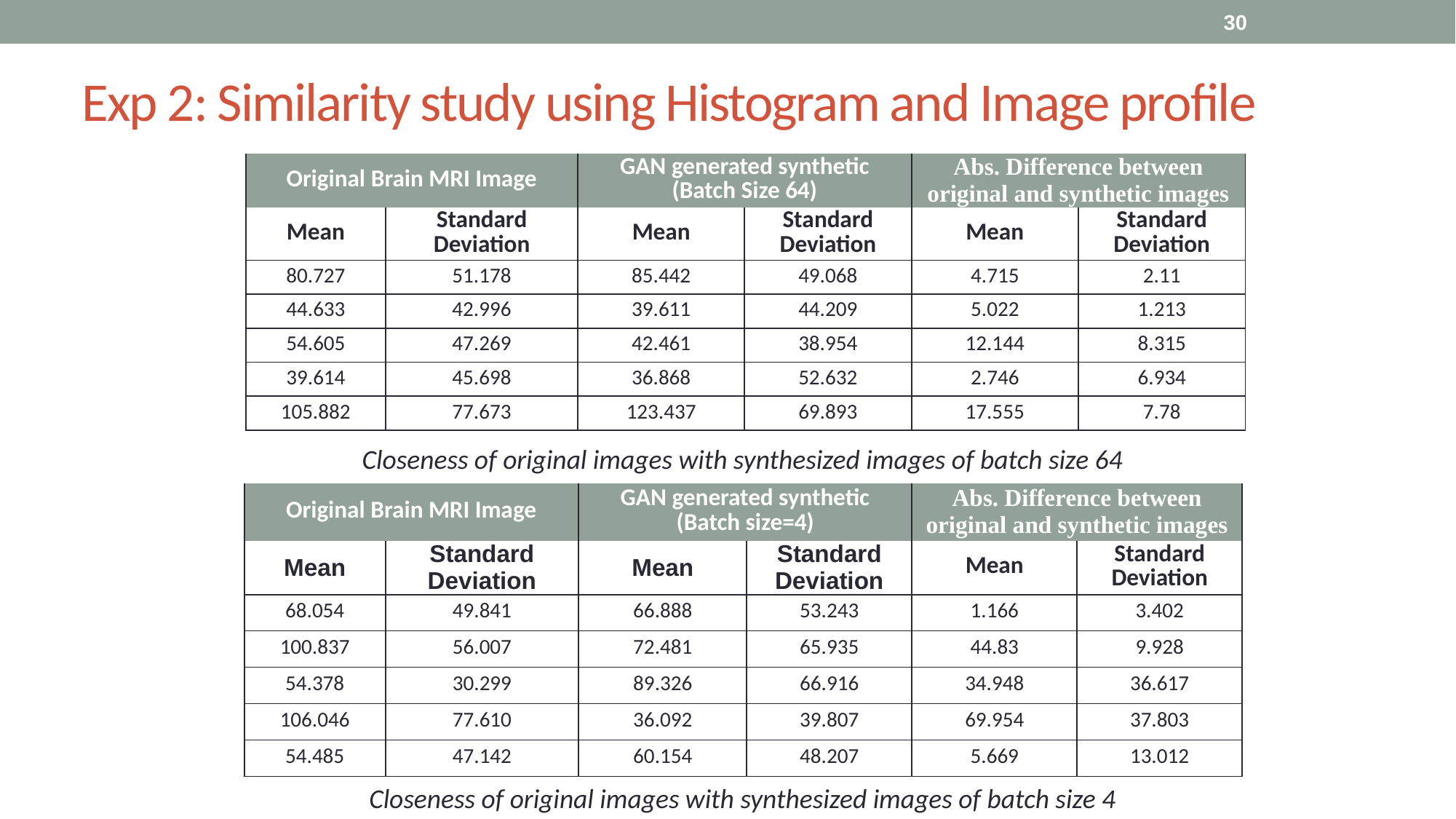

30
# Exp 2: Similarity study using Histogram and Image profile
| Original Brain MRI Image |  | GAN generated synthetic (Batch Size 64) |  | Abs. Difference between original and synthetic images |  |
| --- | --- | --- | --- | --- | --- |
| Mean | Standard Deviation | Mean | Standard Deviation | Mean | Standard Deviation |
| 80.727 | 51.178 | 85.442 | 49.068 | 4.715 | 2.11 |
| 44.633 | 42.996 | 39.611 | 44.209 | 5.022 | 1.213 |
| 54.605 | 47.269 | 42.461 | 38.954 | 12.144 | 8.315 |
| 39.614 | 45.698 | 36.868 | 52.632 | 2.746 | 6.934 |
| 105.882 | 77.673 | 123.437 | 69.893 | 17.555 | 7.78 |
Closeness of original images with synthesized images of batch size 64
| Original Brain MRI Image |  | GAN generated synthetic (Batch size=4) |  | Abs. Difference between original and synthetic images |  |
| --- | --- | --- | --- | --- | --- |
| Mean | Standard Deviation | Mean | Standard Deviation | Mean | Standard Deviation |
| 68.054 | 49.841 | 66.888 | 53.243 | 1.166 | 3.402 |
| 100.837 | 56.007 | 72.481 | 65.935 | 44.83 | 9.928 |
| 54.378 | 30.299 | 89.326 | 66.916 | 34.948 | 36.617 |
| 106.046 | 77.610 | 36.092 | 39.807 | 69.954 | 37.803 |
| 54.485 | 47.142 | 60.154 | 48.207 | 5.669 | 13.012 |
Closeness of original images with synthesized images of batch size 4